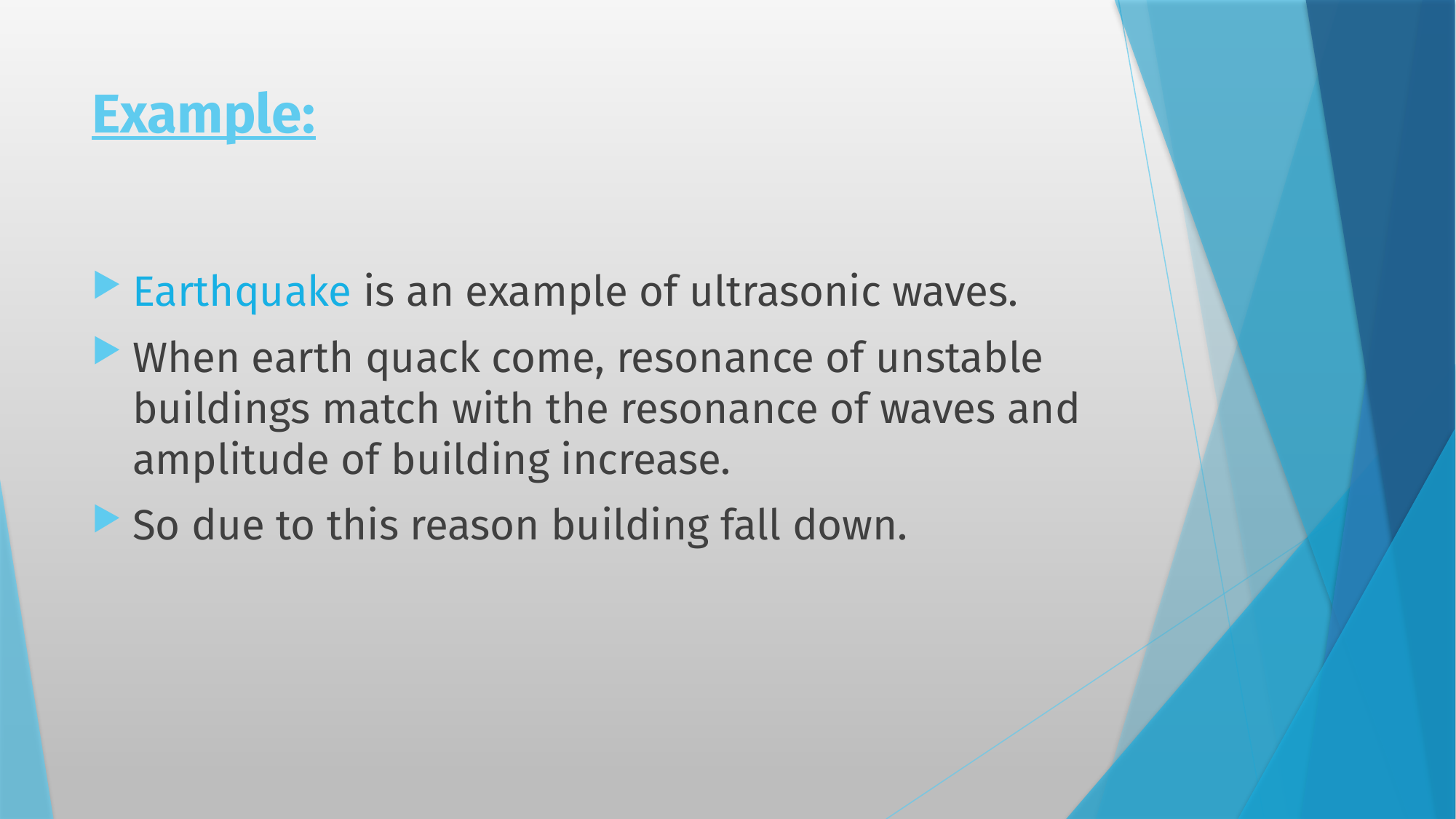

# Example:
Earthquake is an example of ultrasonic waves.
When earth quack come, resonance of unstable buildings match with the resonance of waves and amplitude of building increase.
So due to this reason building fall down.